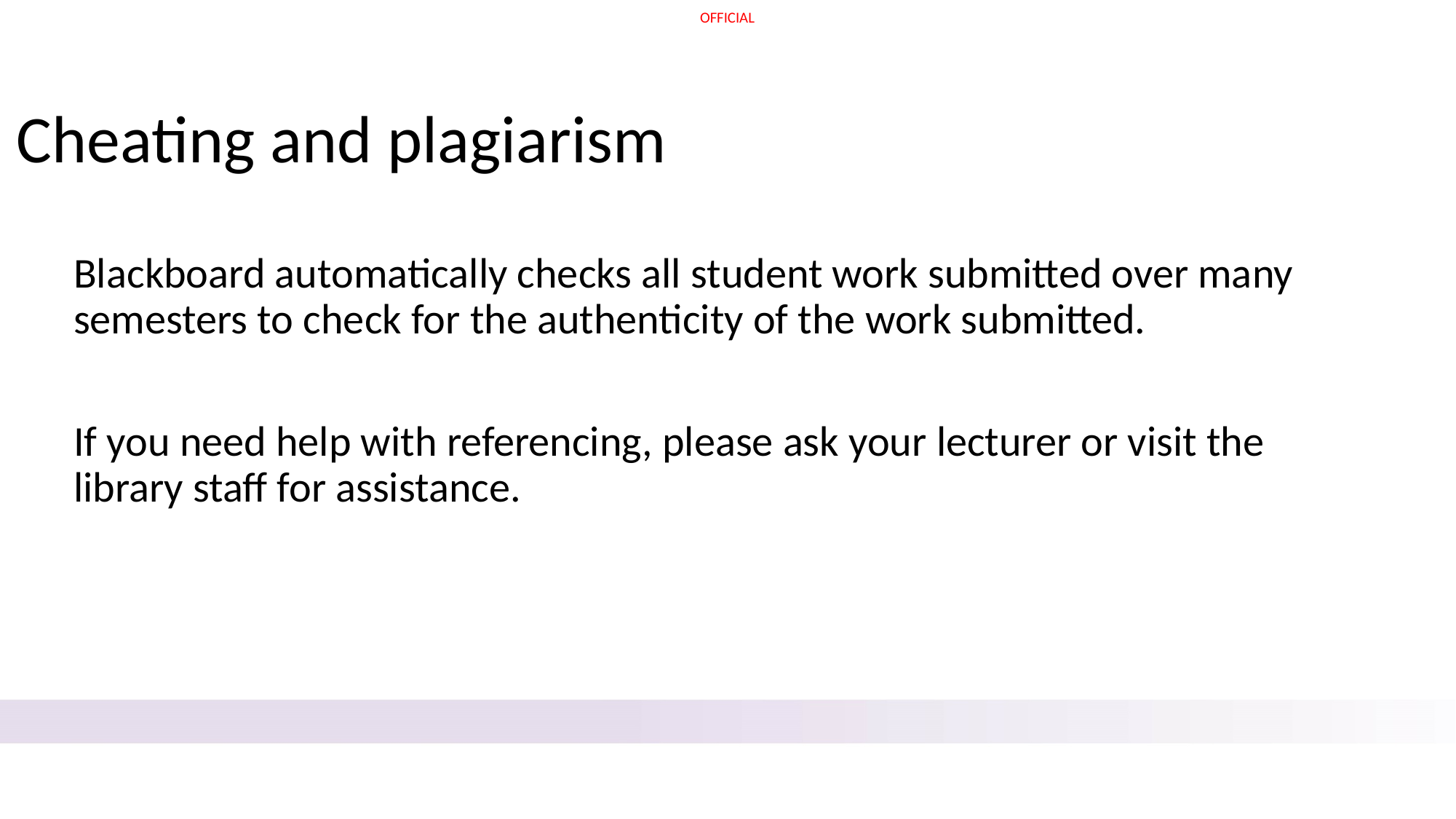

# Cheating and plagiarism
Blackboard automatically checks all student work submitted over many semesters to check for the authenticity of the work submitted.

If you need help with referencing, please ask your lecturer or visit the library staff for assistance.